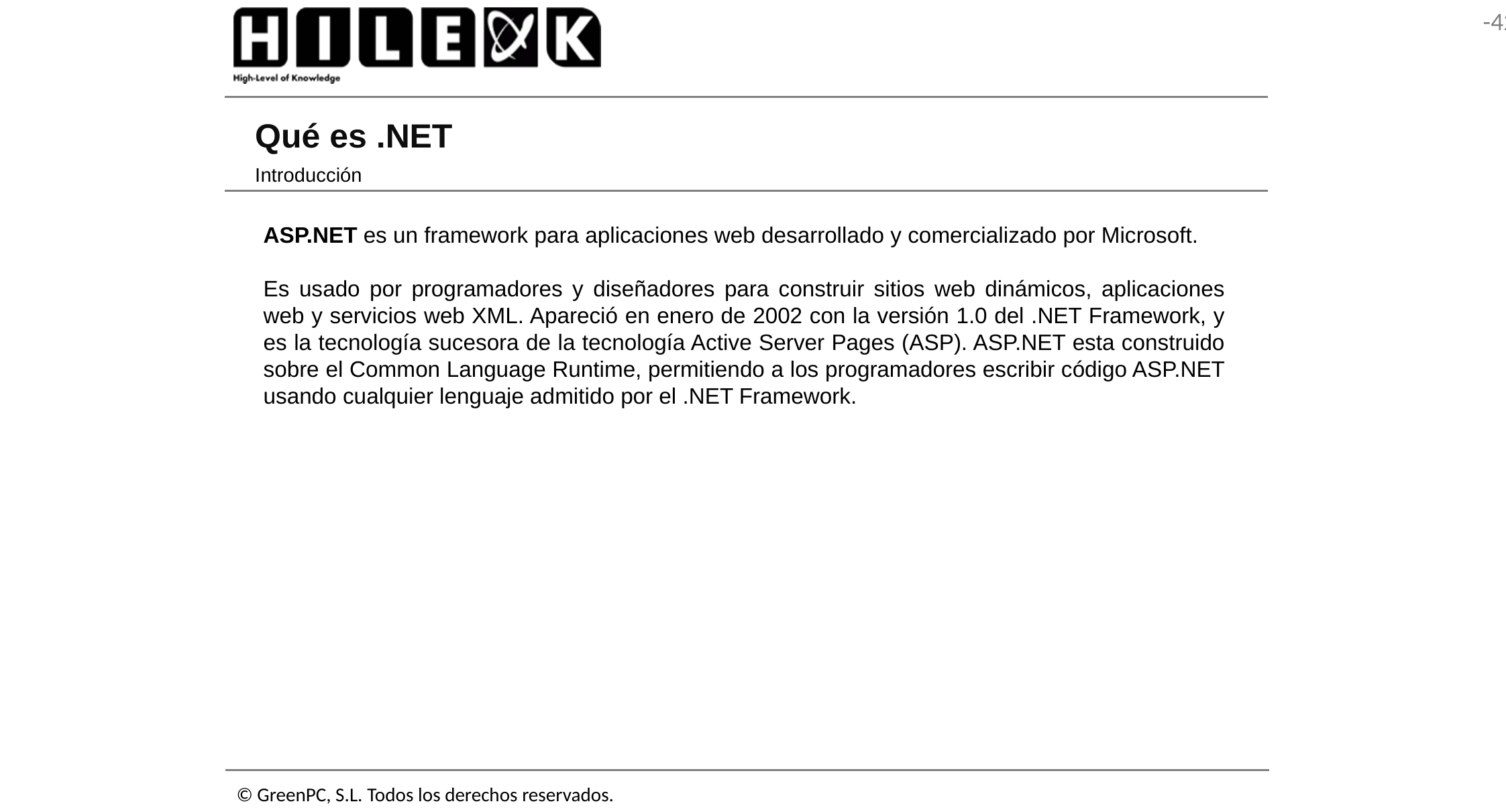

# Qué es .NET
Introducción
ASP.NET es un framework para aplicaciones web desarrollado y comercializado por Microsoft.

Es usado por programadores y diseñadores para construir sitios web dinámicos, aplicaciones web y servicios web XML. Apareció en enero de 2002 con la versión 1.0 del .NET Framework, y es la tecnología sucesora de la tecnología Active Server Pages (ASP). ASP.NET esta construido sobre el Common Language Runtime, permitiendo a los programadores escribir código ASP.NET usando cualquier lenguaje admitido por el .NET Framework.